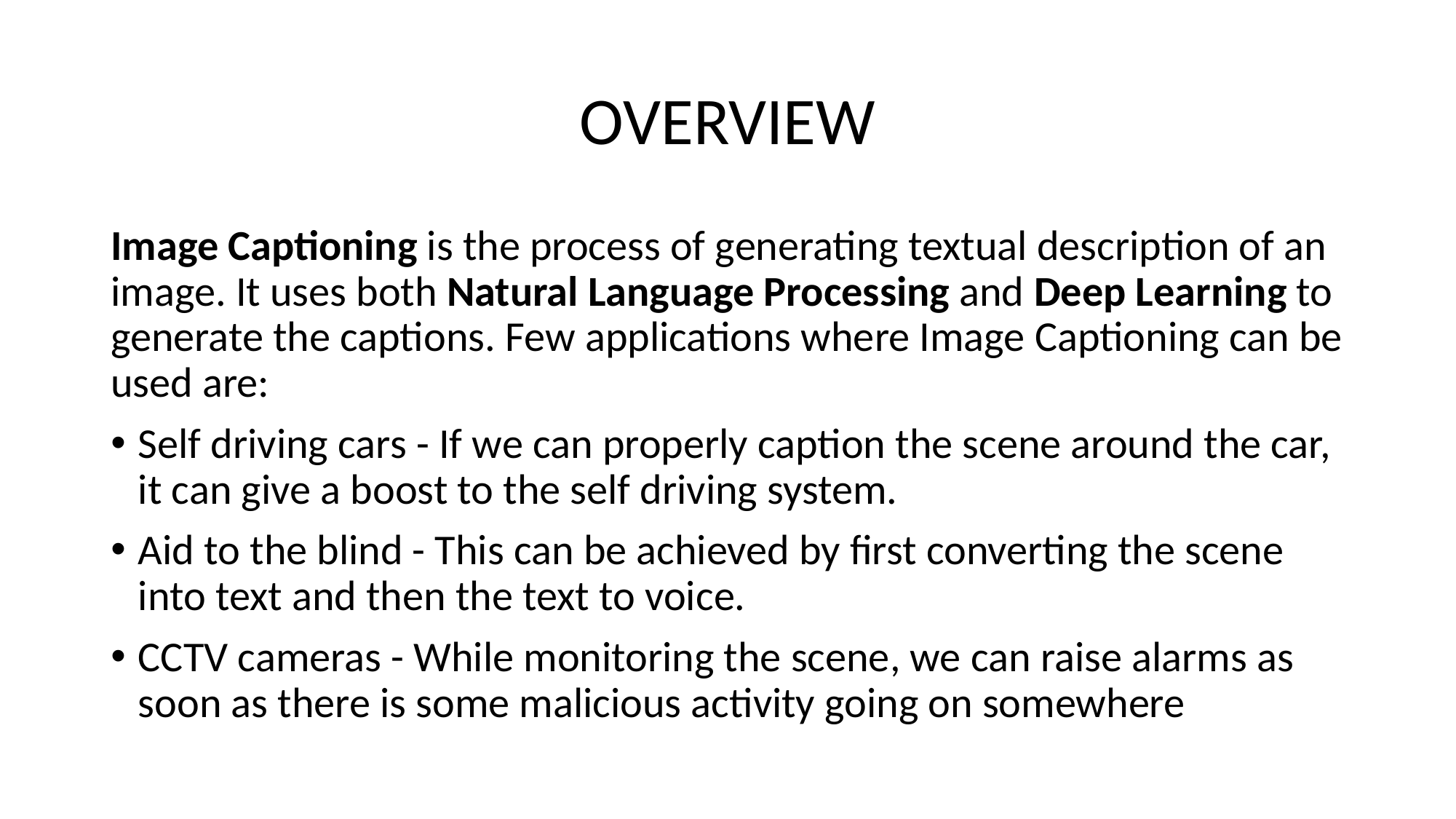

# OVERVIEW
Image Captioning is the process of generating textual description of an image. It uses both Natural Language Processing and Deep Learning to generate the captions. Few applications where Image Captioning can be used are:
Self driving cars - If we can properly caption the scene around the car, it can give a boost to the self driving system.
Aid to the blind - This can be achieved by first converting the scene into text and then the text to voice.
CCTV cameras - While monitoring the scene, we can raise alarms as soon as there is some malicious activity going on somewhere